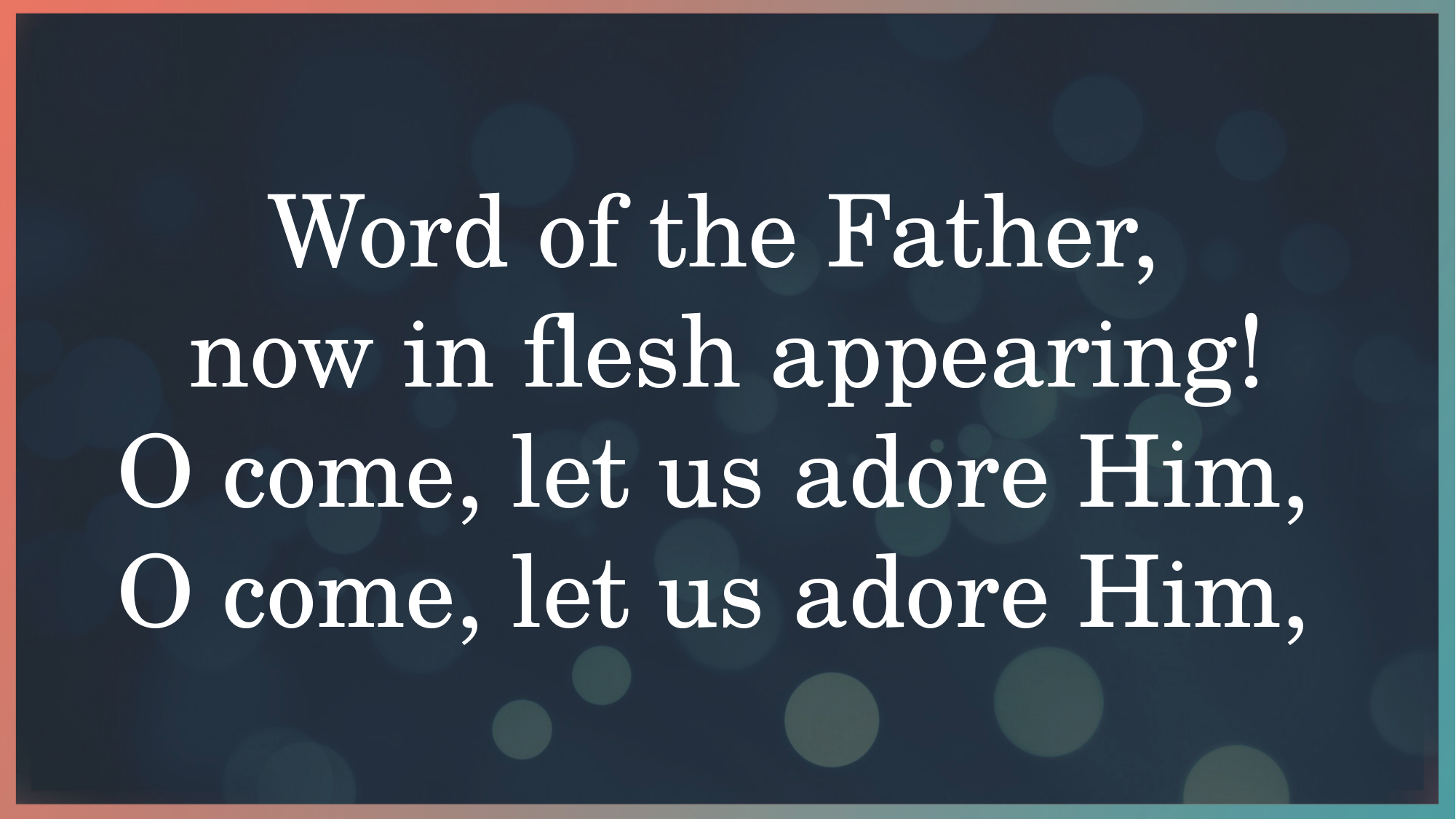

Word of the Father,
now in flesh appearing!
O come, let us adore Him,
O come, let us adore Him,